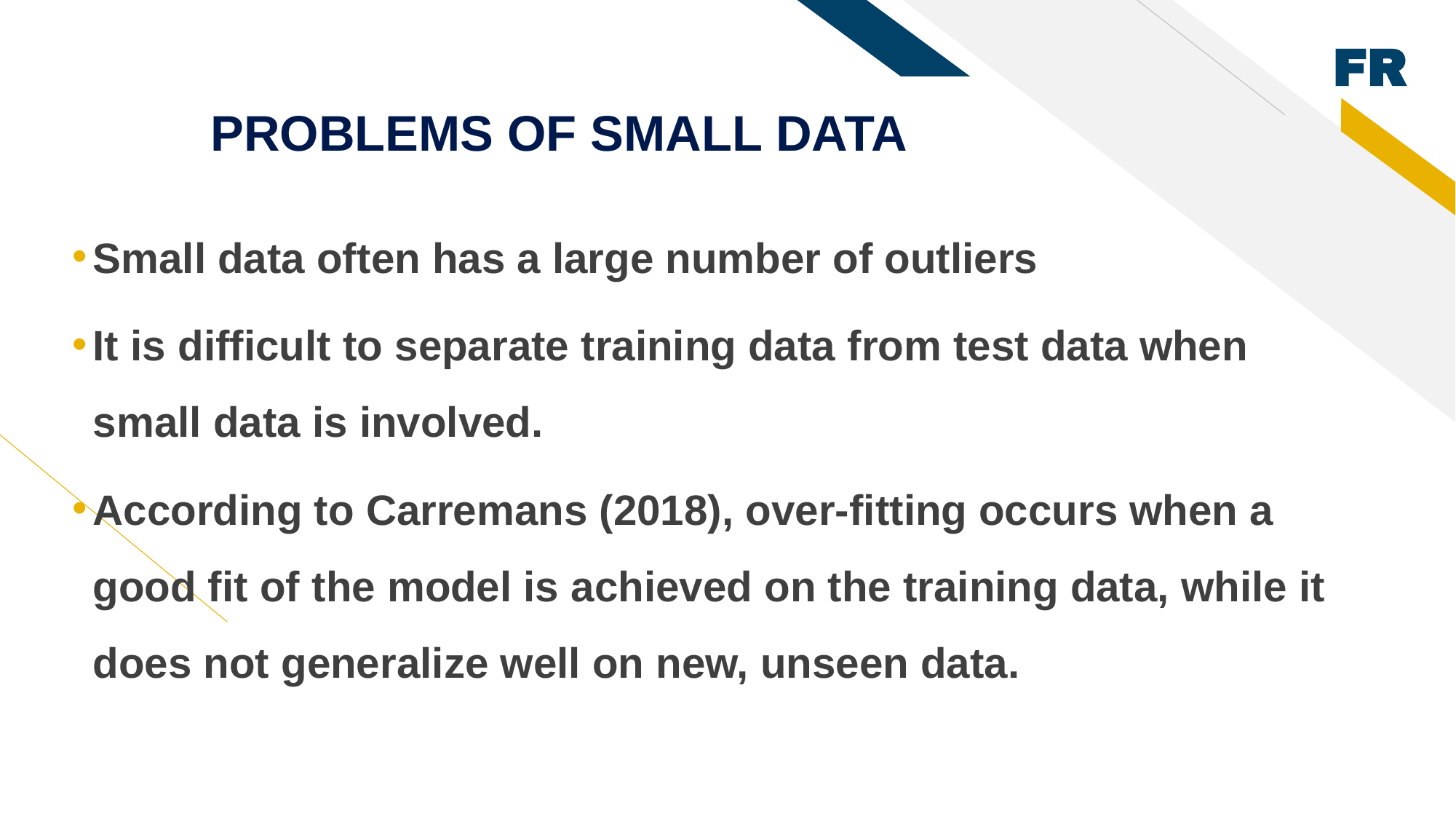

# PROBLEMS OF SMALL DATA
Small data often has a large number of outliers
It is difficult to separate training data from test data when small data is involved.
According to Carremans (2018), over-fitting occurs when a good fit of the model is achieved on the training data, while it does not generalize well on new, unseen data.